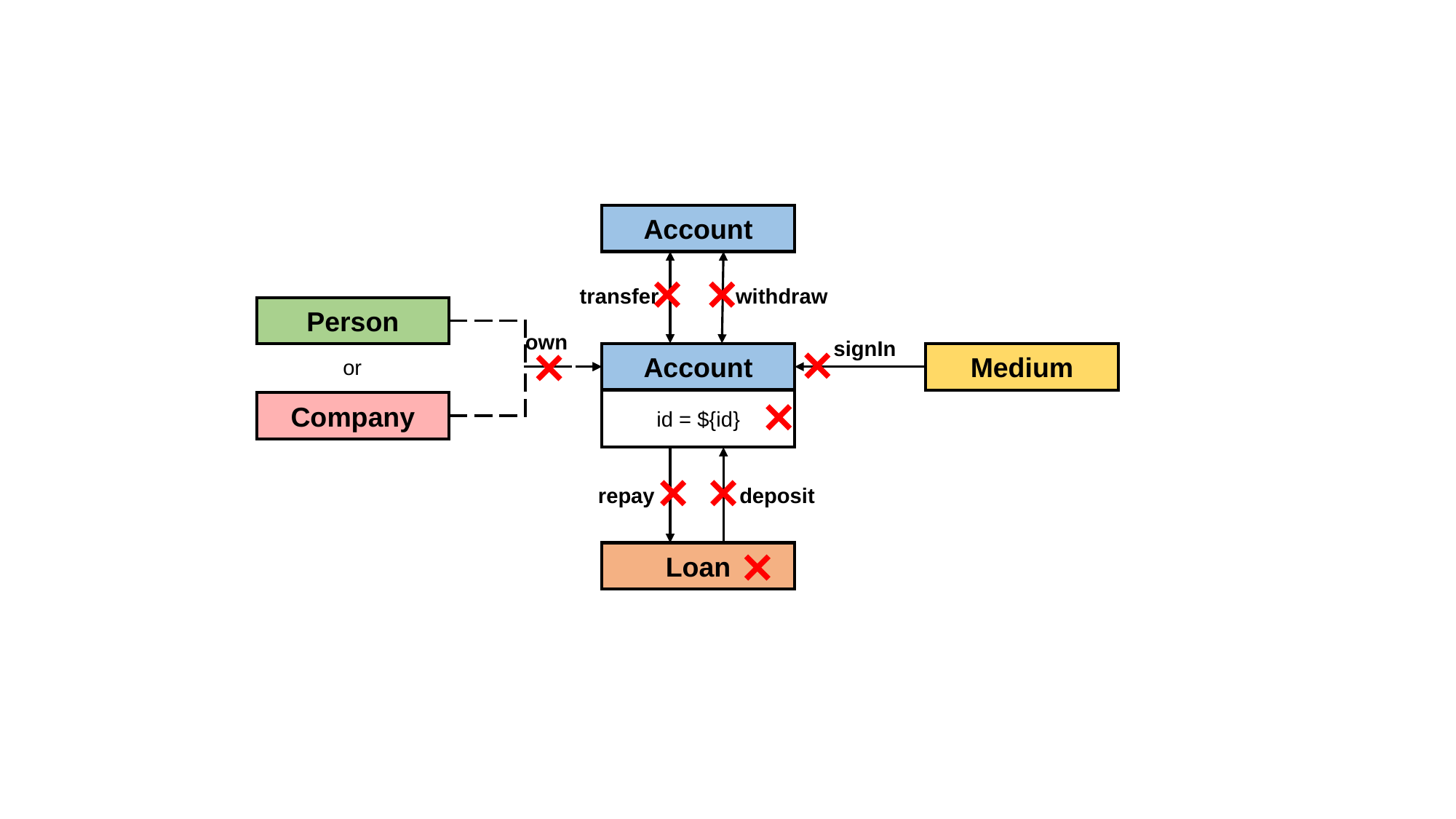

Account

transfer
withdraw
Person
own
signIn
Account
id = ${id}
Medium

or
Company

repay
deposit
Loan